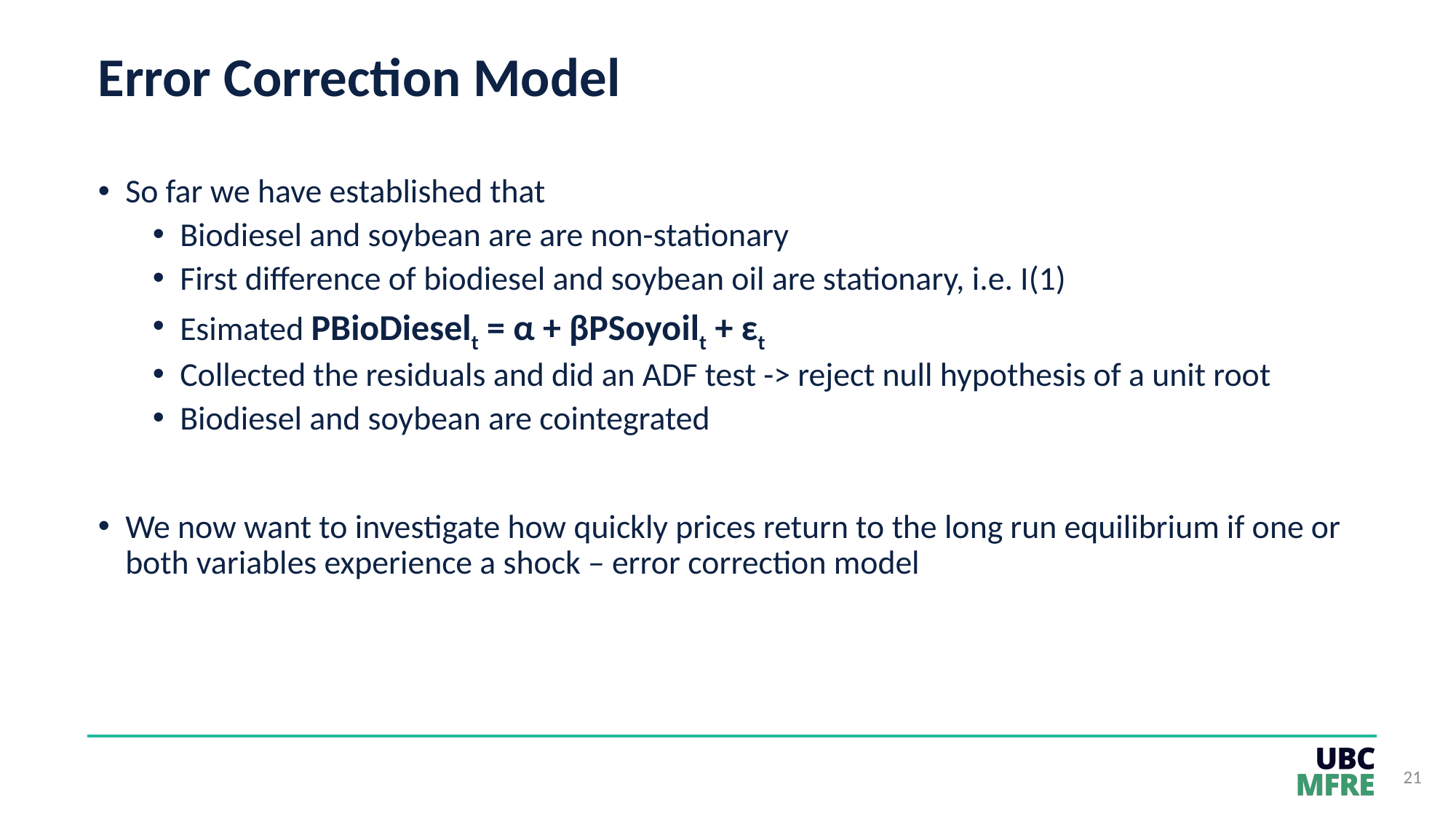

# Error Correction Model
So far we have established that
Biodiesel and soybean are are non-stationary
First difference of biodiesel and soybean oil are stationary, i.e. I(1)
Esimated PBioDieselt = α + βPSoyoilt + εt
Collected the residuals and did an ADF test -> reject null hypothesis of a unit root
Biodiesel and soybean are cointegrated

We now want to investigate how quickly prices return to the long run equilibrium if one or both variables experience a shock – error correction model

21